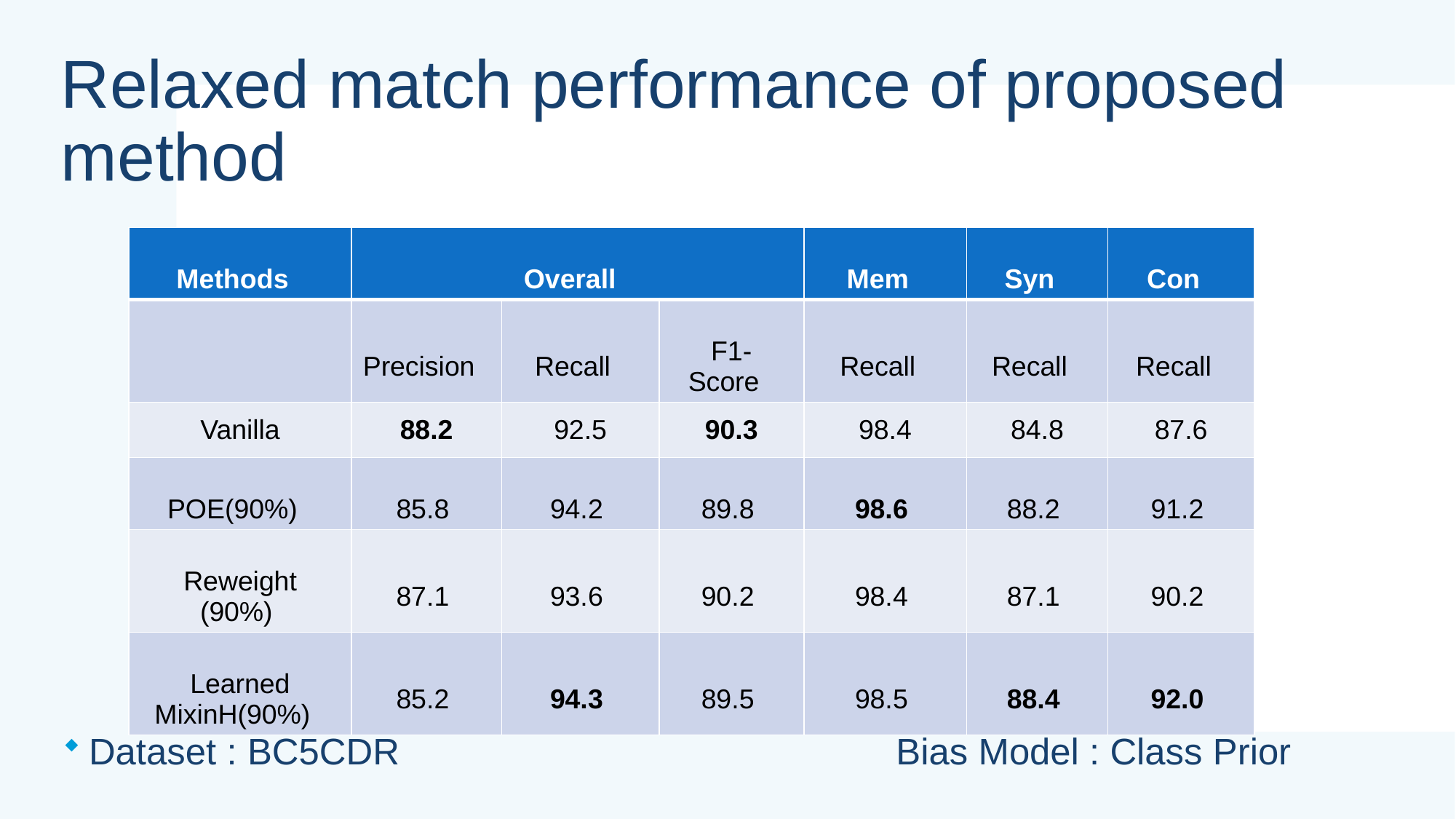

# Relaxed match performance of proposed method

Dataset : BC5CDR                                                Bias Model : Class Prior

| Methods | Overall |  |  | Mem | Syn | Con |
| --- | --- | --- | --- | --- | --- | --- |
|  | Precision | Recall | F1-Score | Recall | Recall | Recall |
| Vanilla | 88.2 | 92.5 | 90.3 | 98.4 | 84.8 | 87.6 |
| POE(90%) | 85.8 | 94.2 | 89.8 | 98.6 | 88.2 | 91.2 |
| Reweight (90%) | 87.1 | 93.6 | 90.2 | 98.4 | 87.1 | 90.2 |
| Learned MixinH(90%) | 85.2 | 94.3 | 89.5 | 98.5 | 88.4 | 92.0 |